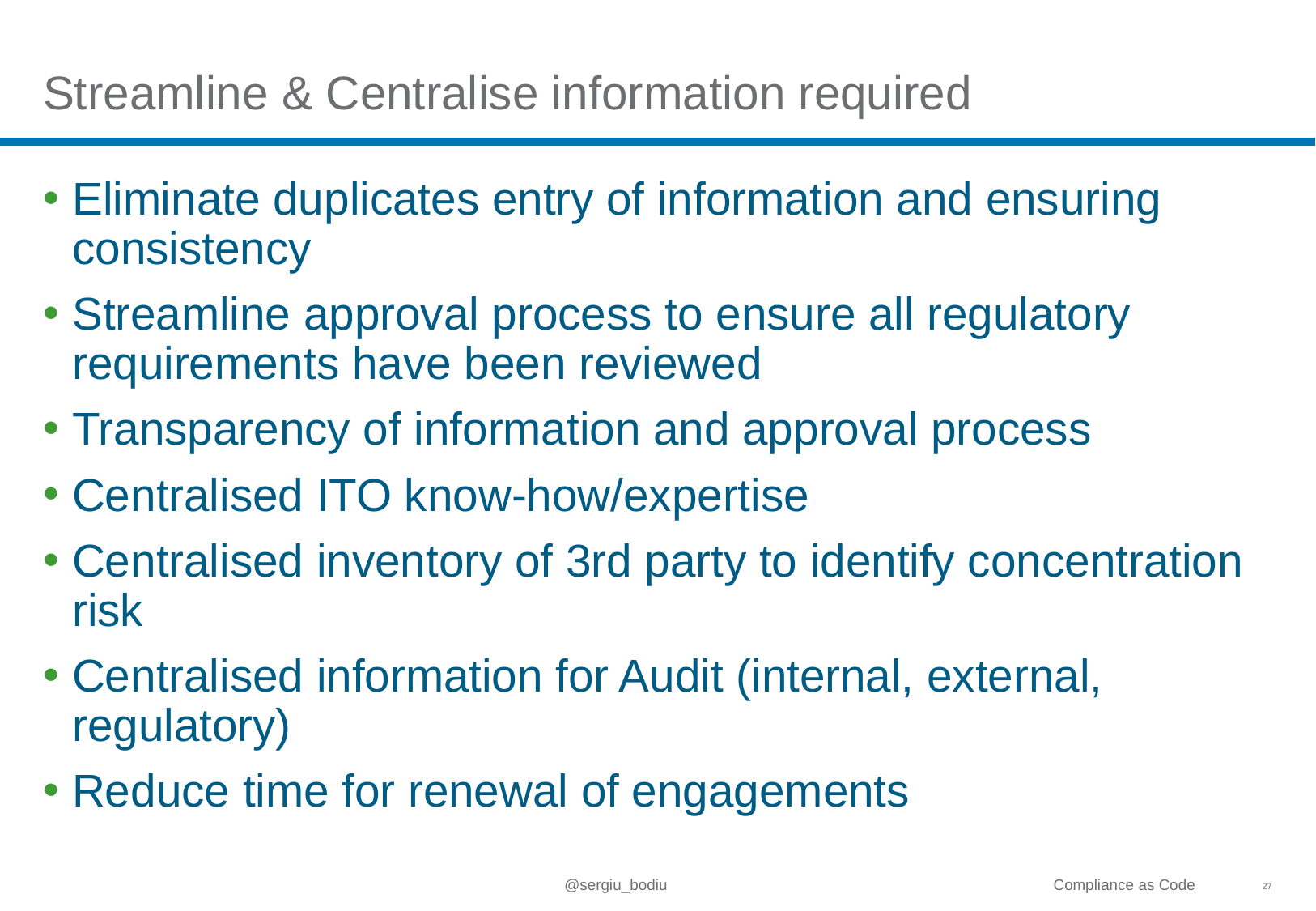

# Streamline & Centralise information required
Eliminate duplicates entry of information and ensuring consistency
Streamline approval process to ensure all regulatory requirements have been reviewed
Transparency of information and approval process
Centralised ITO know-how/expertise
Centralised inventory of 3rd party to identify concentration risk
Centralised information for Audit (internal, external, regulatory)
Reduce time for renewal of engagements